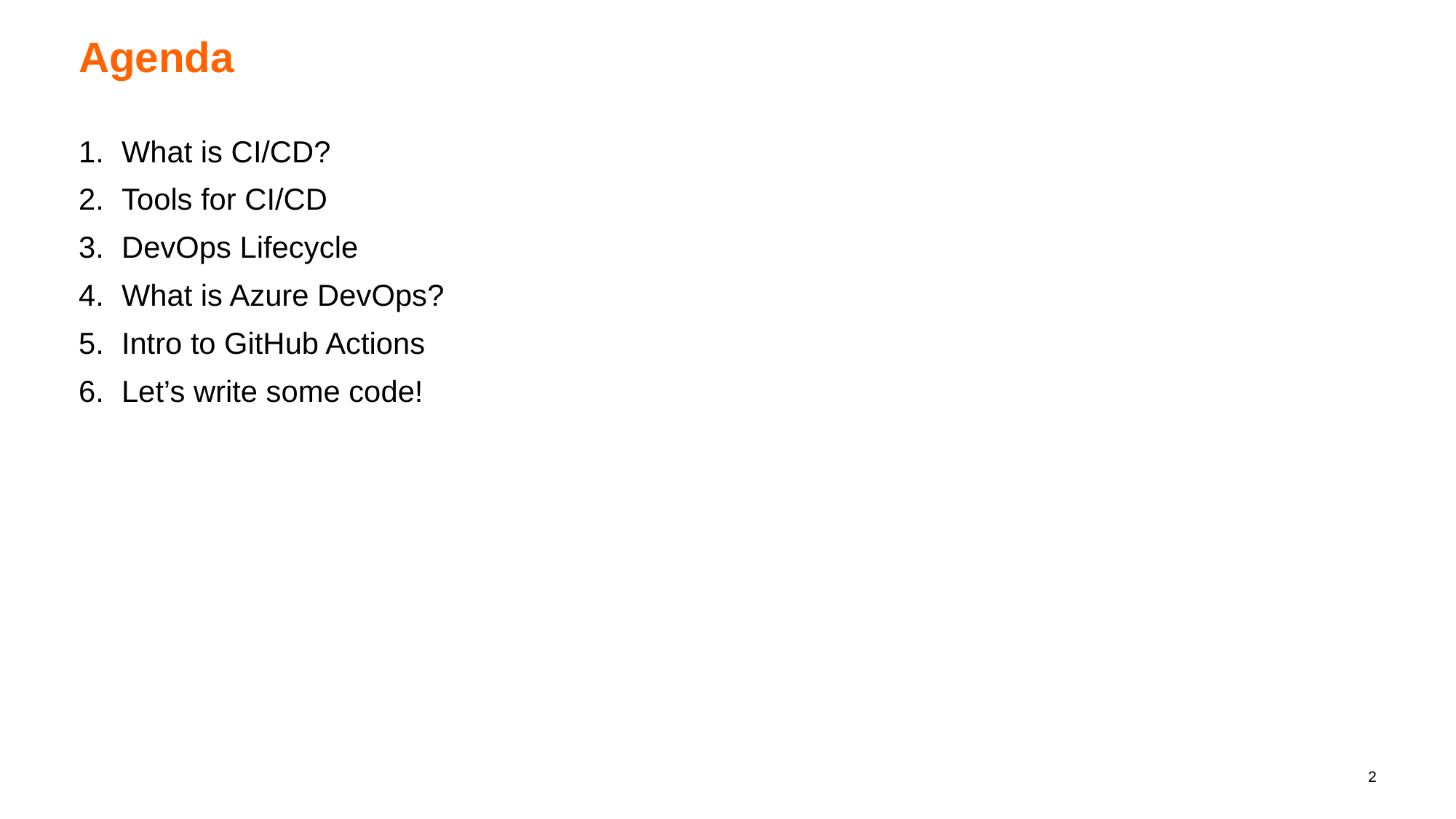

# Agenda
What is CI/CD?
Tools for CI/CD
DevOps Lifecycle
What is Azure DevOps?
Intro to GitHub Actions
Let’s write some code!

2